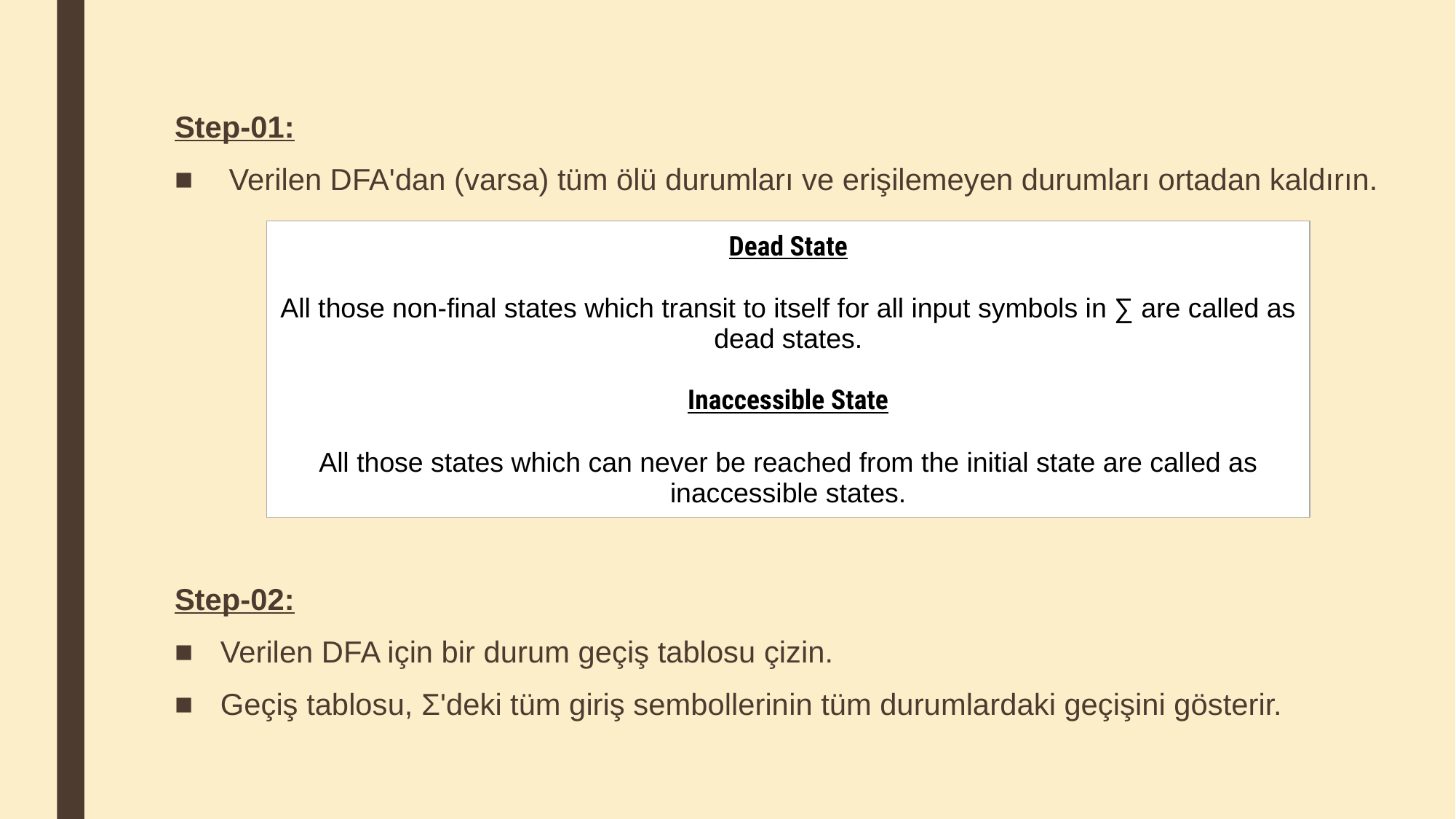

Step-01:
 Verilen DFA'dan (varsa) tüm ölü durumları ve erişilemeyen durumları ortadan kaldırın.

Step-02:
Verilen DFA için bir durum geçiş tablosu çizin.
Geçiş tablosu, Σ'deki tüm giriş sembollerinin tüm durumlardaki geçişini gösterir.
| Dead State   All those non-final states which transit to itself for all input symbols in ∑ are called as dead states.   Inaccessible State   All those states which can never be reached from the initial state are called as inaccessible states. |
| --- |